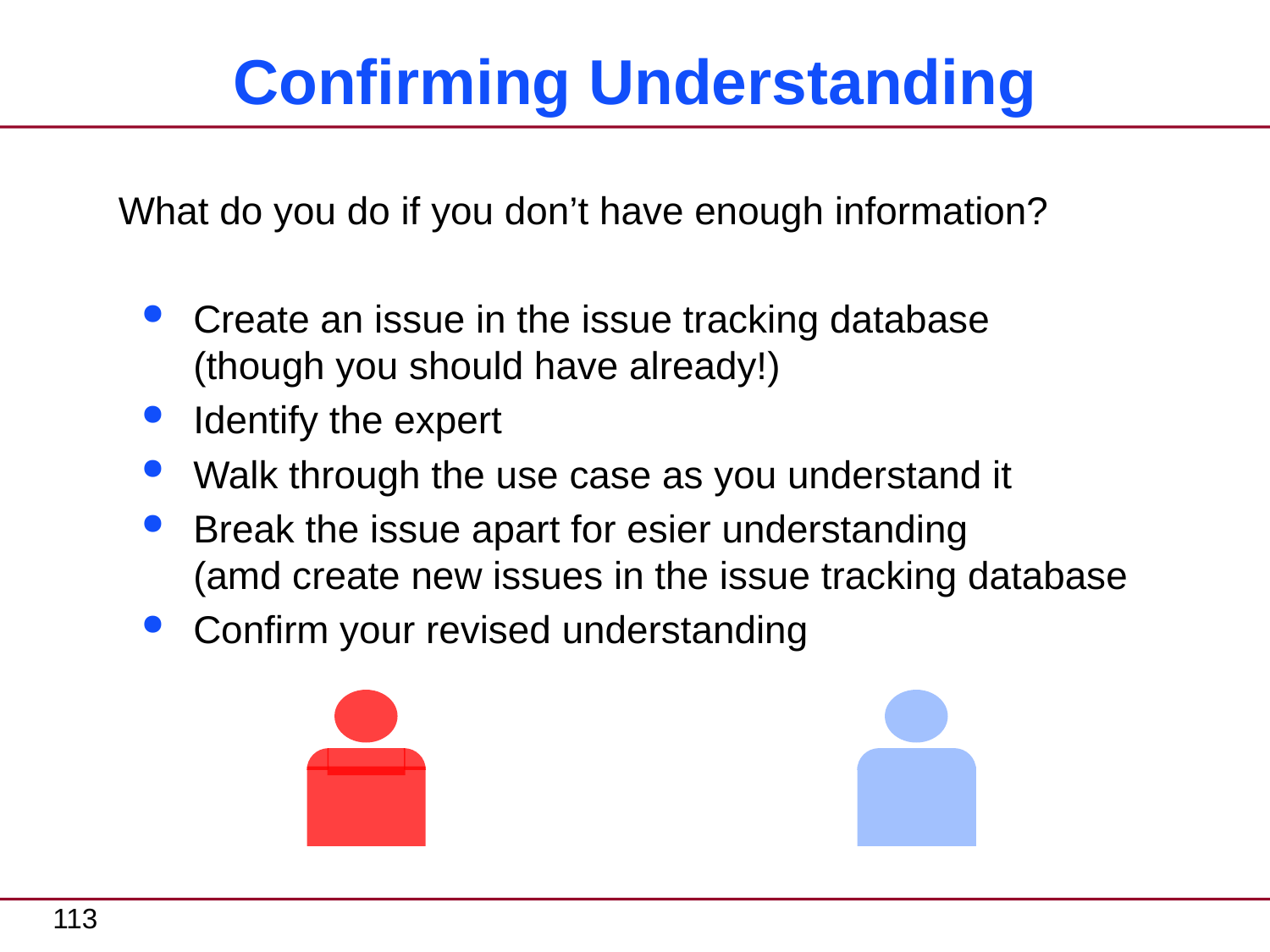

# Confirming Understanding
What do you do if you don’t have enough information?

Create an issue in the issue tracking database
(though you should have already!)
Identify the expert
Walk through the use case as you understand it
Break the issue apart for esier understanding
(amd create new issues in the issue tracking database
Confirm your revised understanding